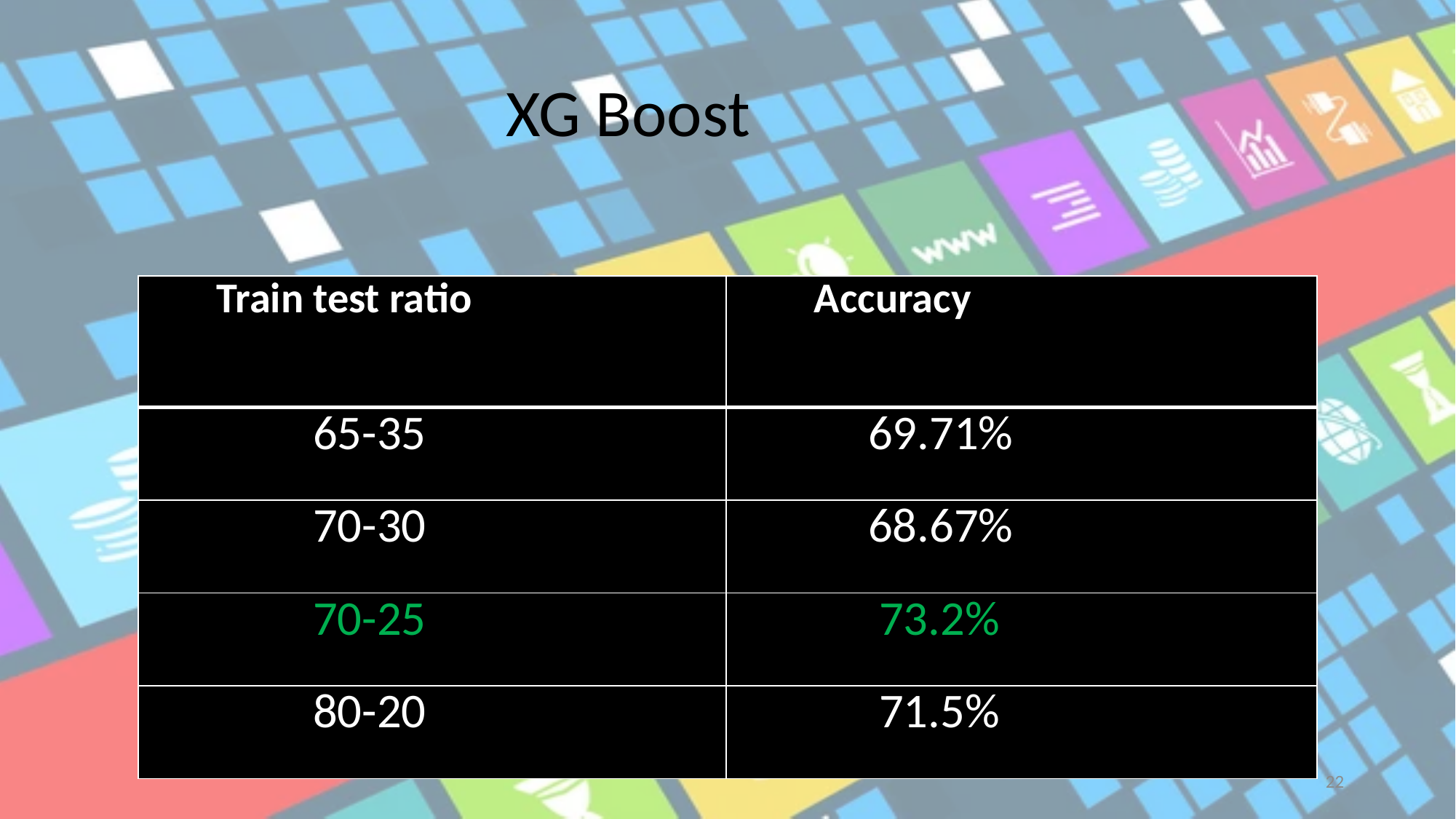

XG Boost

| Train test ratio | Accuracy |
| --- | --- |
| 65-35 | 69.71% |
| 70-30 | 68.67% |
| 70-25 | 73.2% |
| 80-20 | 71.5% |
22